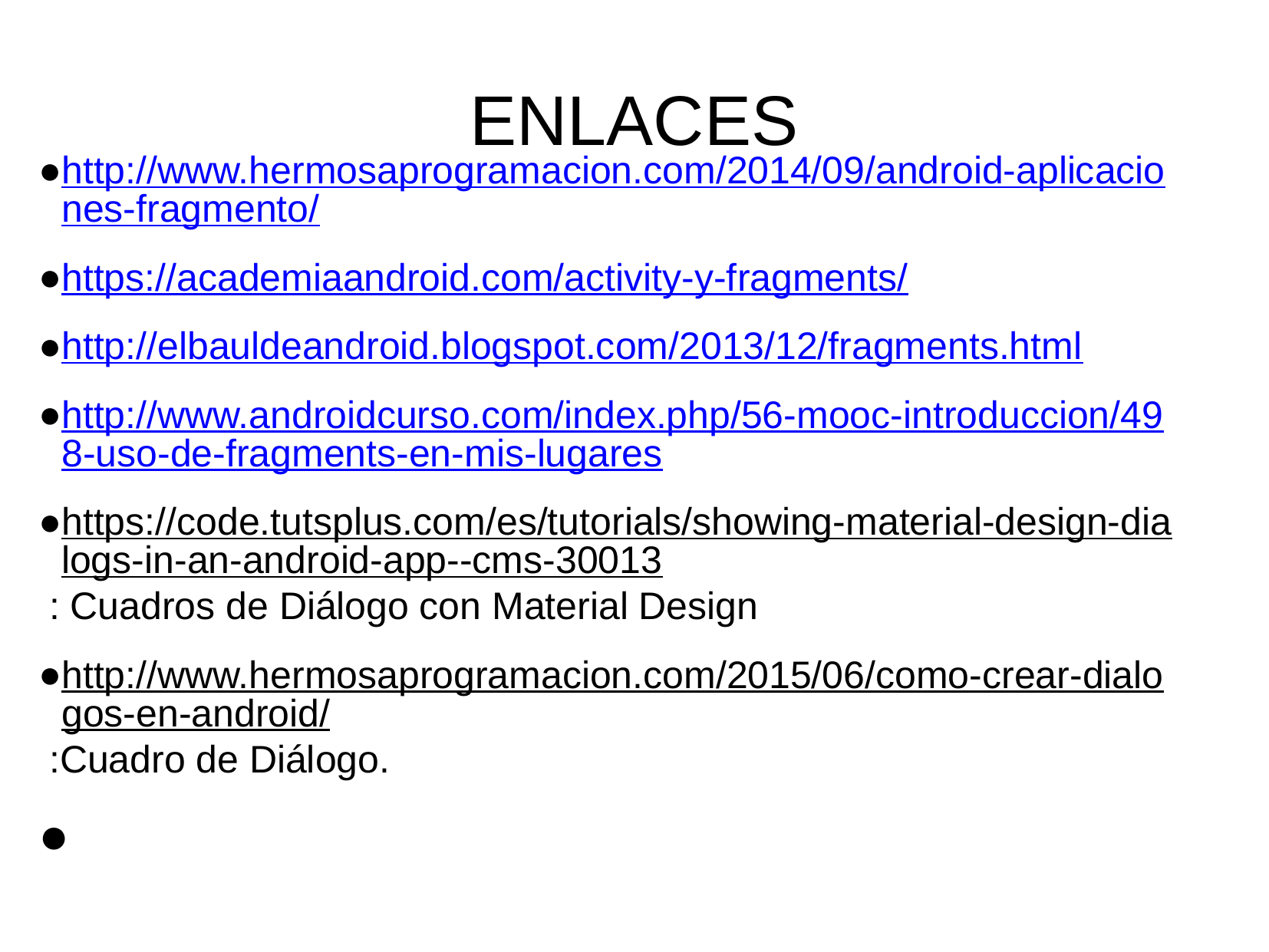

ENLACES
http://www.hermosaprogramacion.com/2014/09/android-aplicaciones-fragmento/
https://academiaandroid.com/activity-y-fragments/
http://elbauldeandroid.blogspot.com/2013/12/fragments.html
http://www.androidcurso.com/index.php/56-mooc-introduccion/498-uso-de-fragments-en-mis-lugares
https://code.tutsplus.com/es/tutorials/showing-material-design-dialogs-in-an-android-app--cms-30013 : Cuadros de Diálogo con Material Design
http://www.hermosaprogramacion.com/2015/06/como-crear-dialogos-en-android/ :Cuadro de Diálogo.